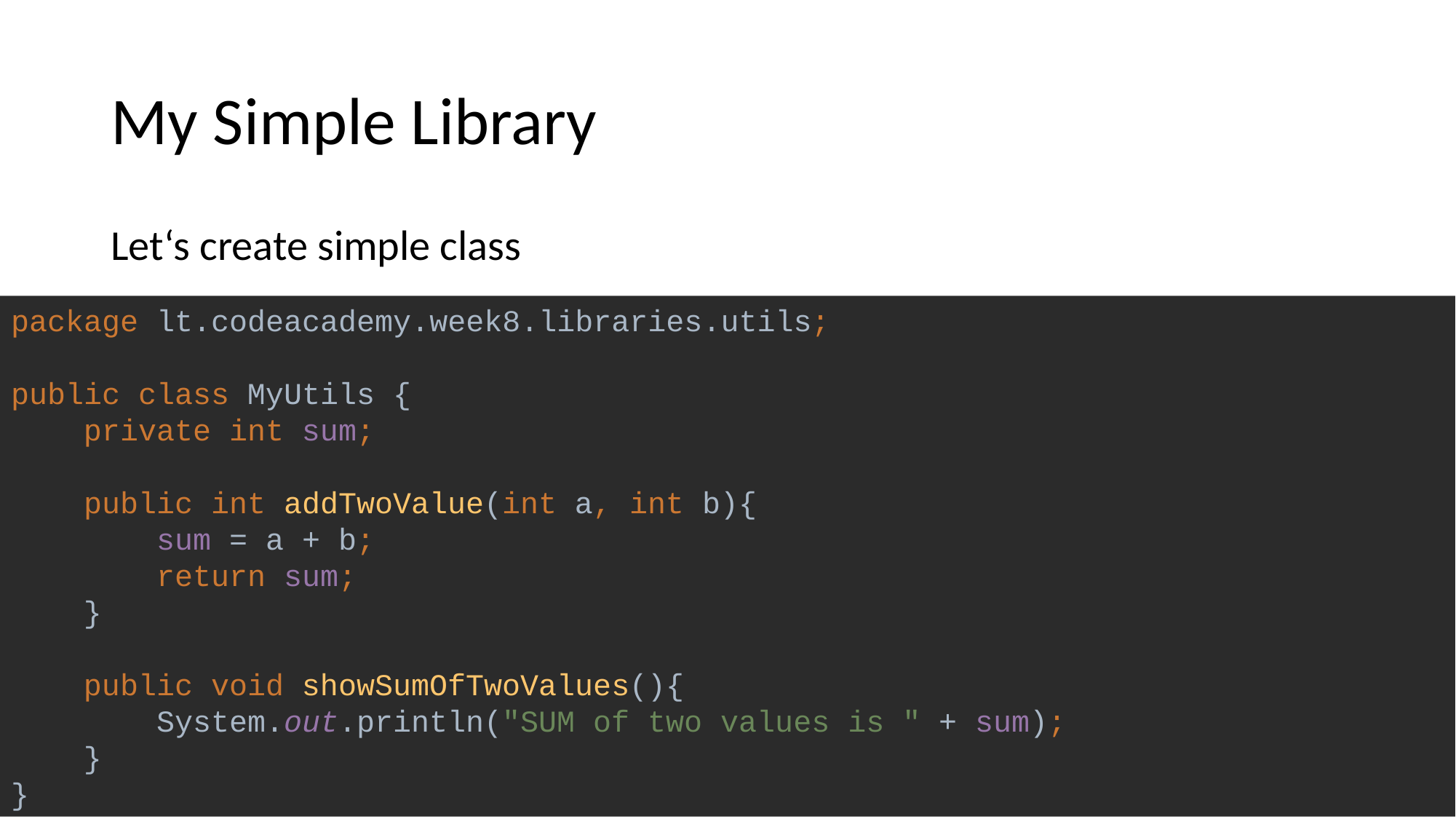

# My Simple Library
Let‘s create simple class
package lt.codeacademy.week8.libraries.utils;
public class MyUtils {
    private int sum;
    public int addTwoValue(int a, int b){
        sum = a + b;
        return sum;
    }
    public void showSumOfTwoValues(){
        System.out.println("SUM of two values is " + sum);
    }
}